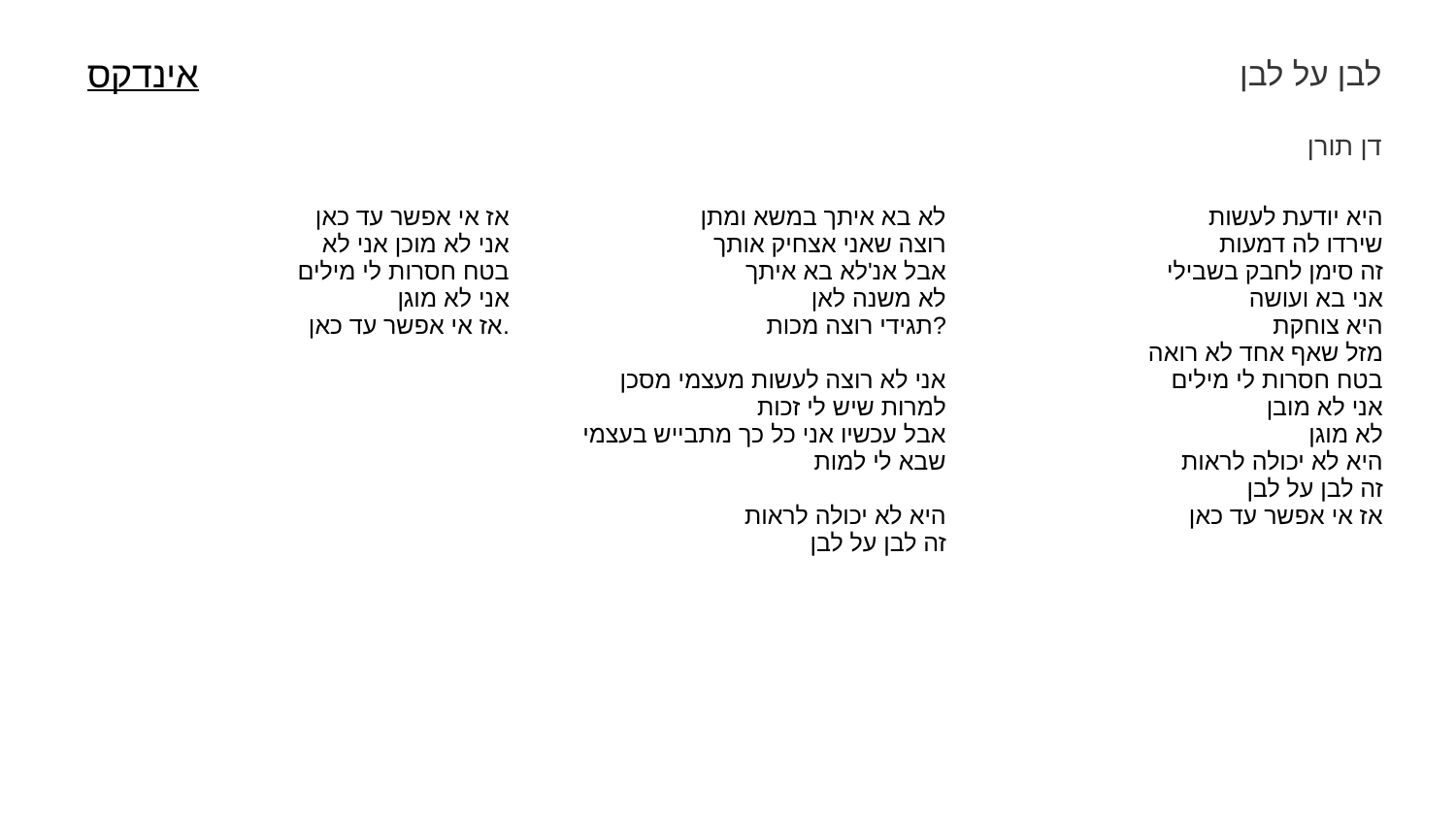

לבן על לבן
אינדקס
דן תורן
| אז אי אפשר עד כאן אני לא מוכן אני לא בטח חסרות לי מילים אני לא מוגן אז אי אפשר עד כאן. | לא בא איתך במשא ומתן רוצה שאני אצחיק אותך אבל אנ'לא בא איתך לא משנה לאן תגידי רוצה מכות? אני לא רוצה לעשות מעצמי מסכן למרות שיש לי זכות אבל עכשיו אני כל כך מתבייש בעצמי שבא לי למות היא לא יכולה לראות זה לבן על לבן | היא יודעת לעשות שירדו לה דמעות זה סימן לחבק בשבילי אני בא ועושה היא צוחקת מזל שאף אחד לא רואה בטח חסרות לי מילים אני לא מובן לא מוגן היא לא יכולה לראות זה לבן על לבן אז אי אפשר עד כאן |
| --- | --- | --- |